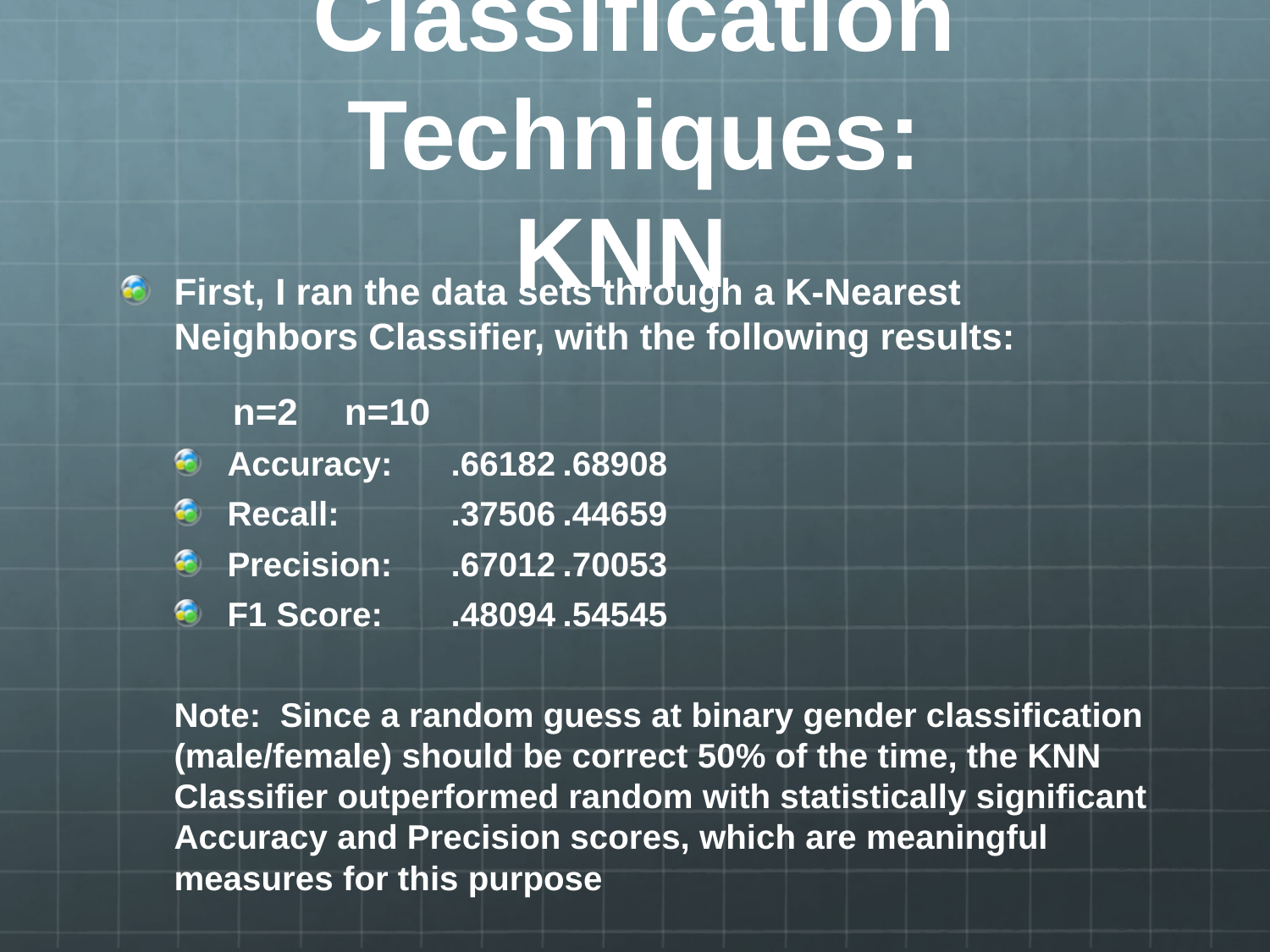

# Classification Techniques: KNN
First, I ran the data sets through a K-Nearest Neighbors Classifier, with the following results:
			n=2		n=10
Accuracy:	.66182		.68908
Recall:		.37506		.44659
Precision:	.67012		.70053
F1 Score:		.48094		.54545

Note:  Since a random guess at binary gender classification (male/female) should be correct 50% of the time, the KNN Classifier outperformed random with statistically significant Accuracy and Precision scores, which are meaningful measures for this purpose